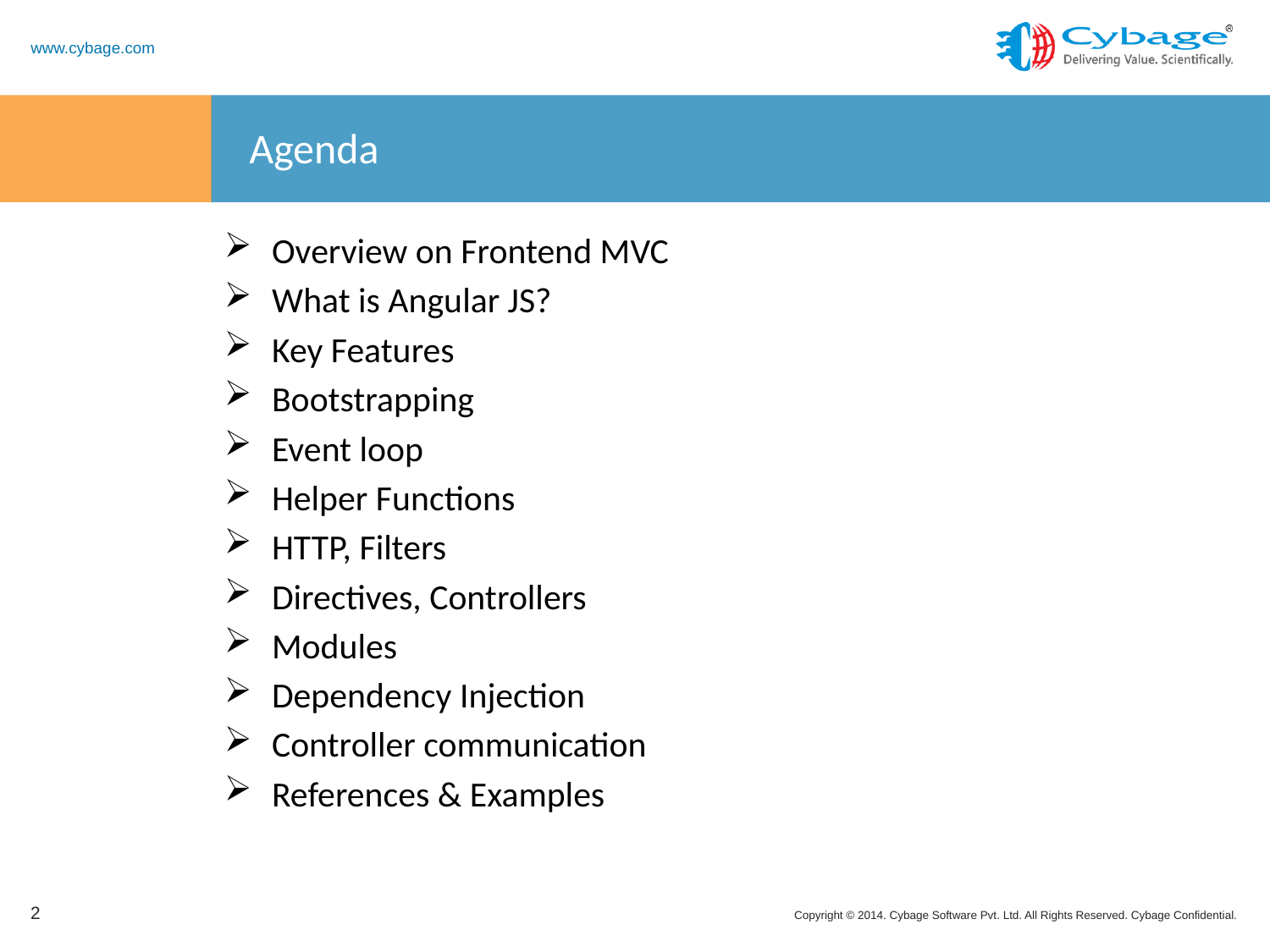

Agenda
Overview on Frontend MVC
What is Angular JS?
Key Features
Bootstrapping
Event loop
Helper Functions
HTTP, Filters
Directives, Controllers
Modules
Dependency Injection
Controller communication
References & Examples

2